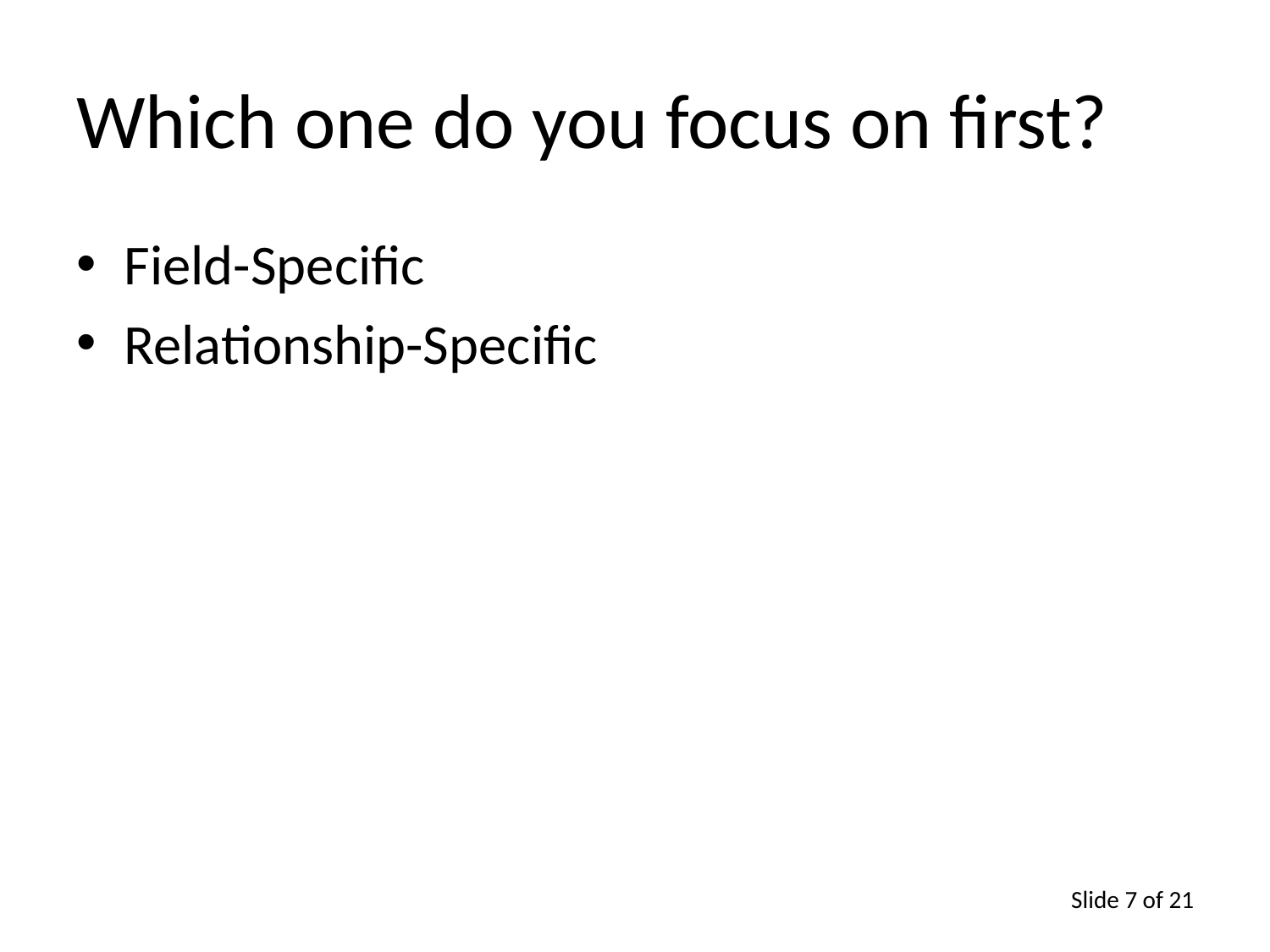

# Which one do you focus on first?
Field-Specific
Relationship-Specific